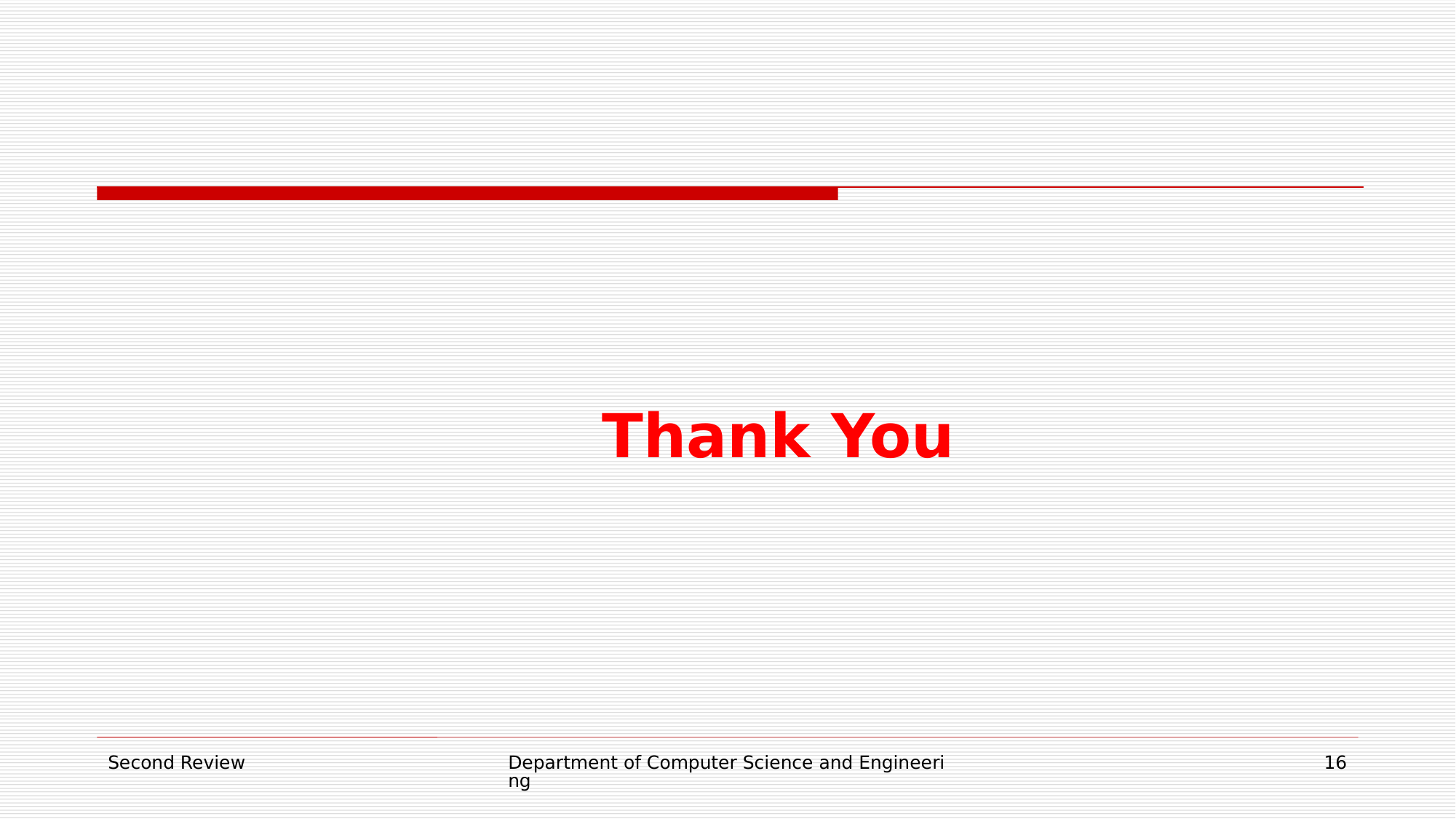

#

                                  Thank You
Second Review
Department of Computer Science and Engineering
16